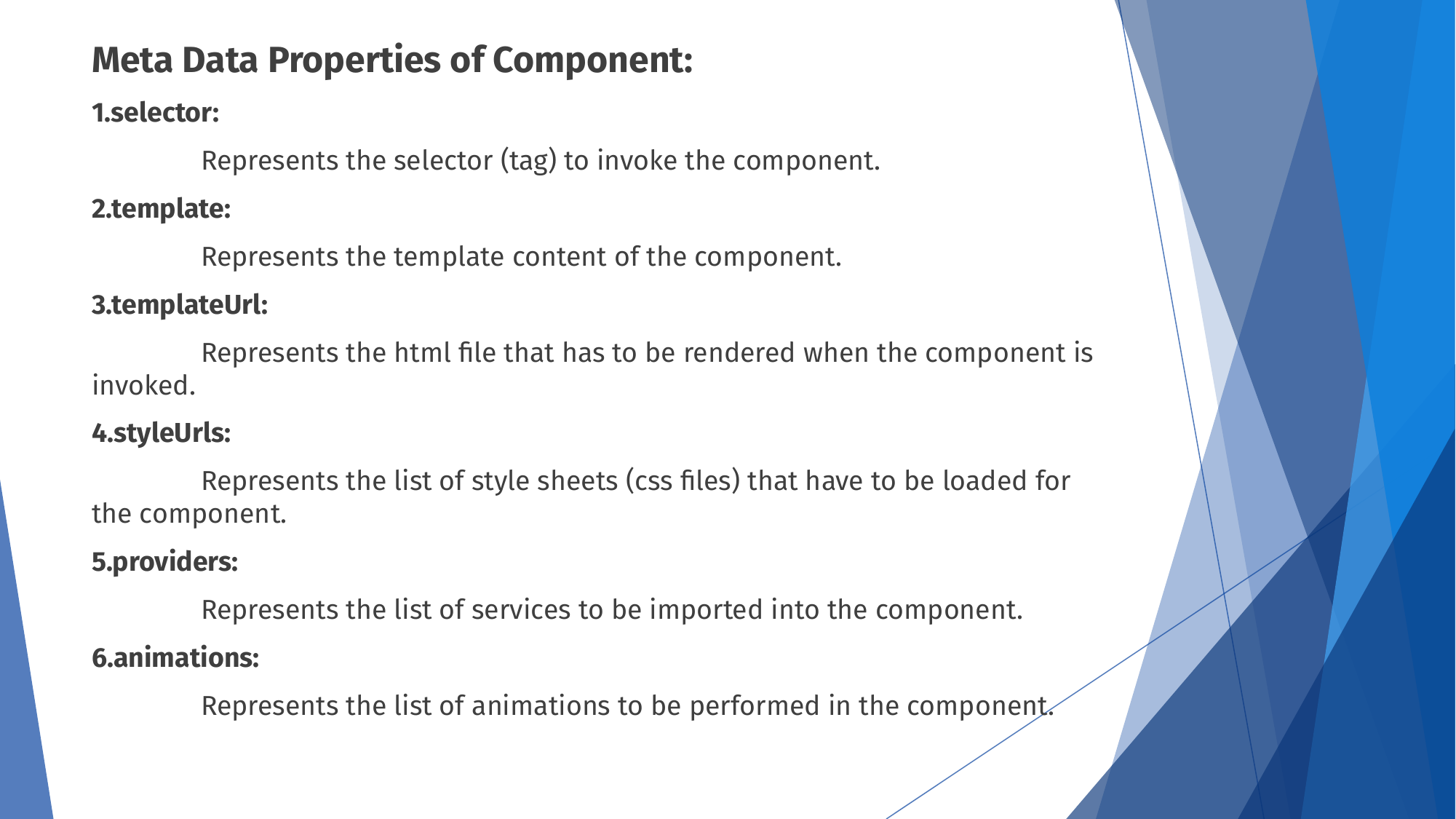

Meta Data Properties of Component:
1.selector:
	Represents the selector (tag) to invoke the component.
2.template:
	Represents the template content of the component.
3.templateUrl:
	Represents the html file that has to be rendered when the component is invoked.
4.styleUrls:
	Represents the list of style sheets (css files) that have to be loaded for the component.
5.providers:
	Represents the list of services to be imported into the component.
6.animations:
	Represents the list of animations to be performed in the component.